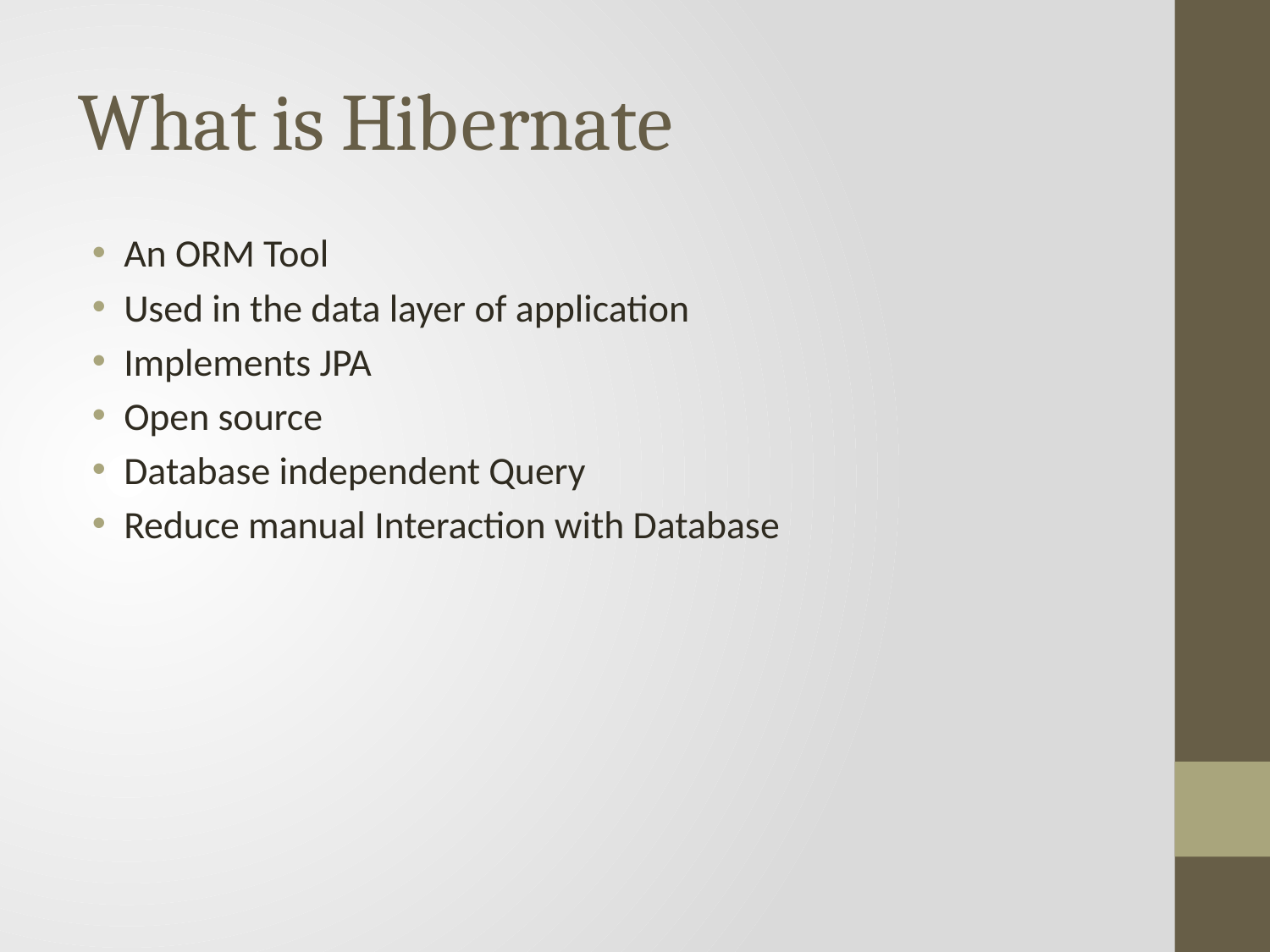

# What is Hibernate
An ORM Tool
Used in the data layer of application
Implements JPA
Open source
Database independent Query
Reduce manual Interaction with Database